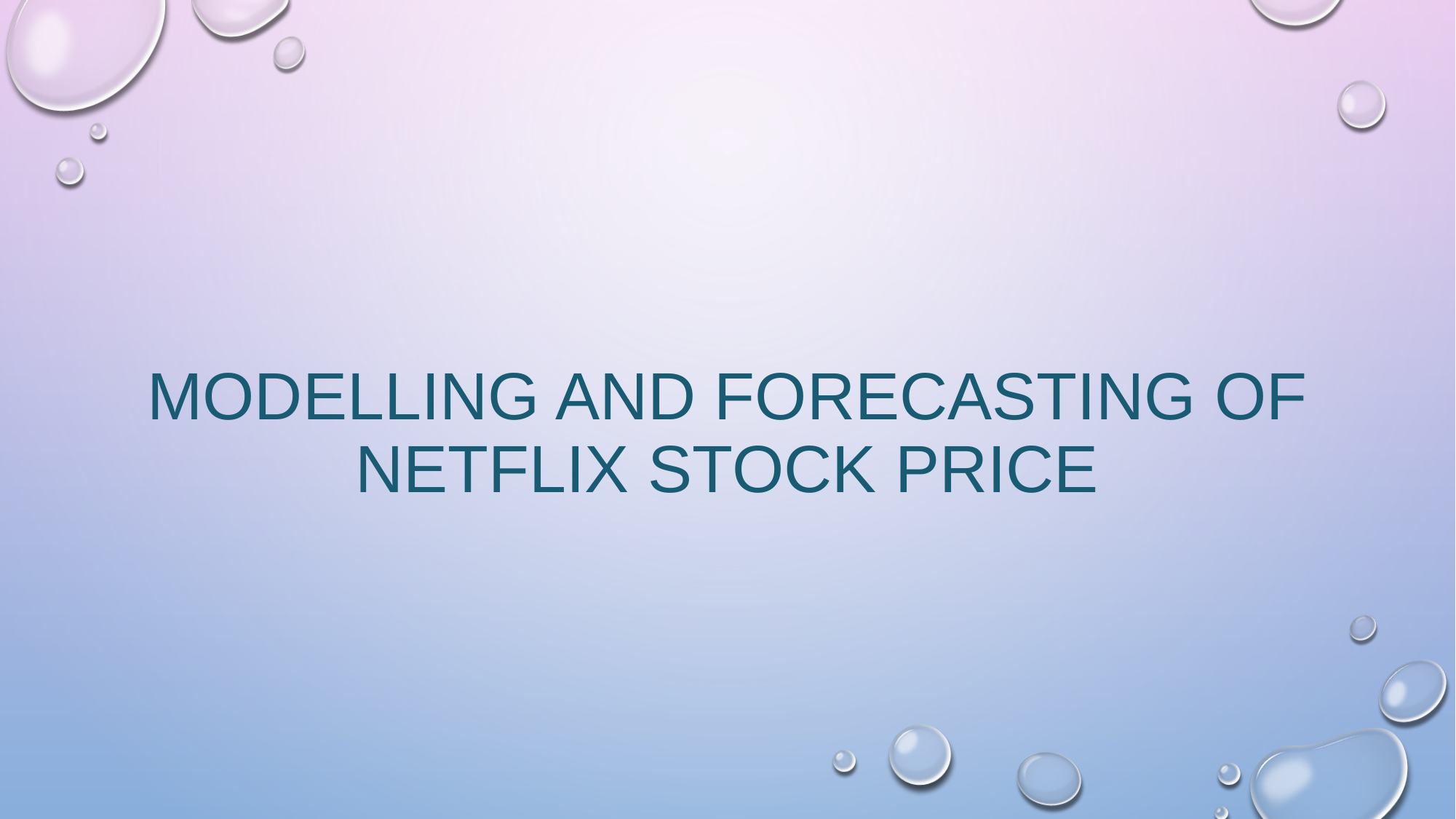

# MODELLING AND FORECASTING OF NETFLIX STOCK PRICE